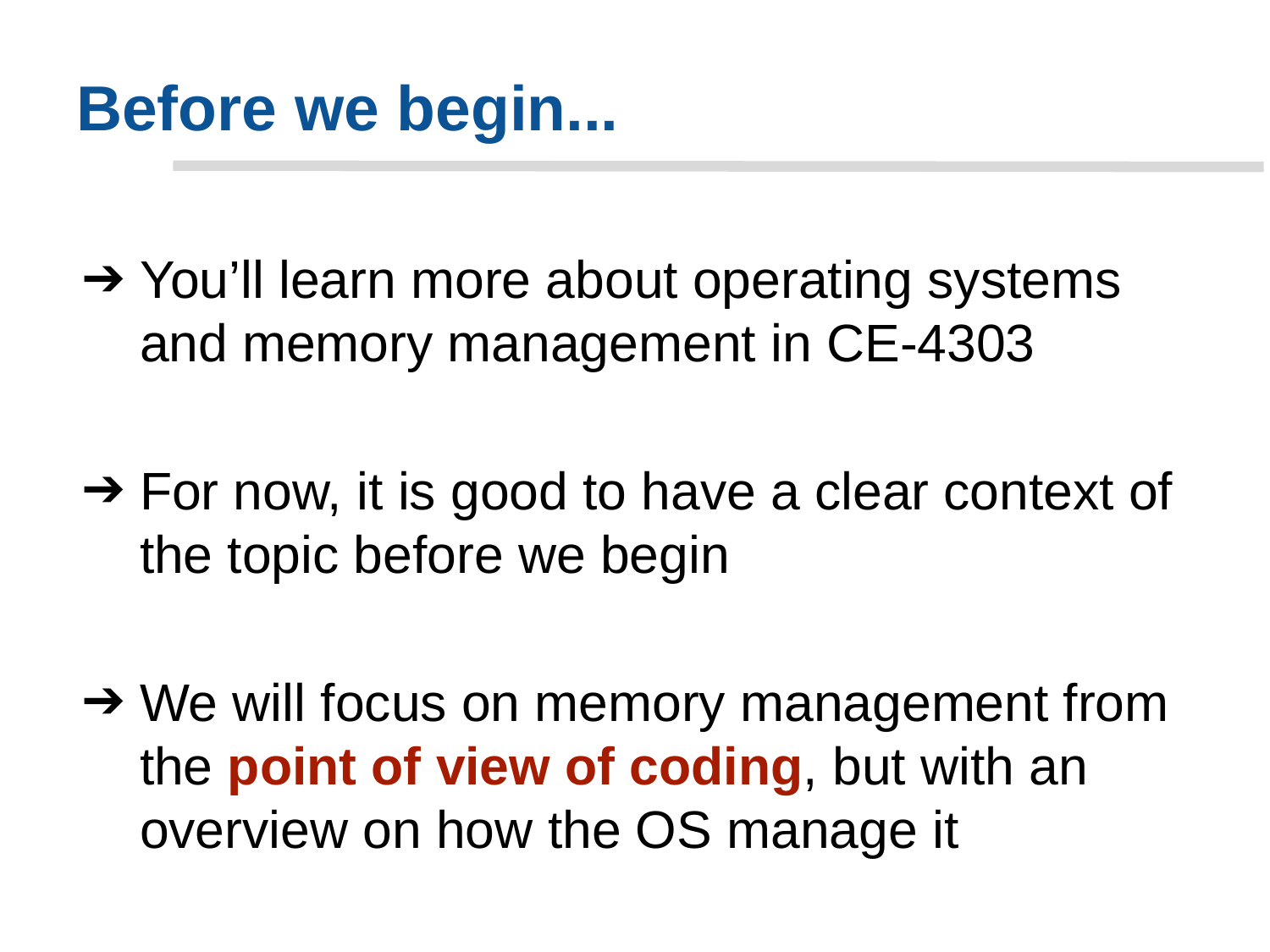

# Before we begin...
You’ll learn more about operating systems and memory management in CE-4303

For now, it is good to have a clear context of the topic before we begin

We will focus on memory management from the point of view of coding, but with an overview on how the OS manage it